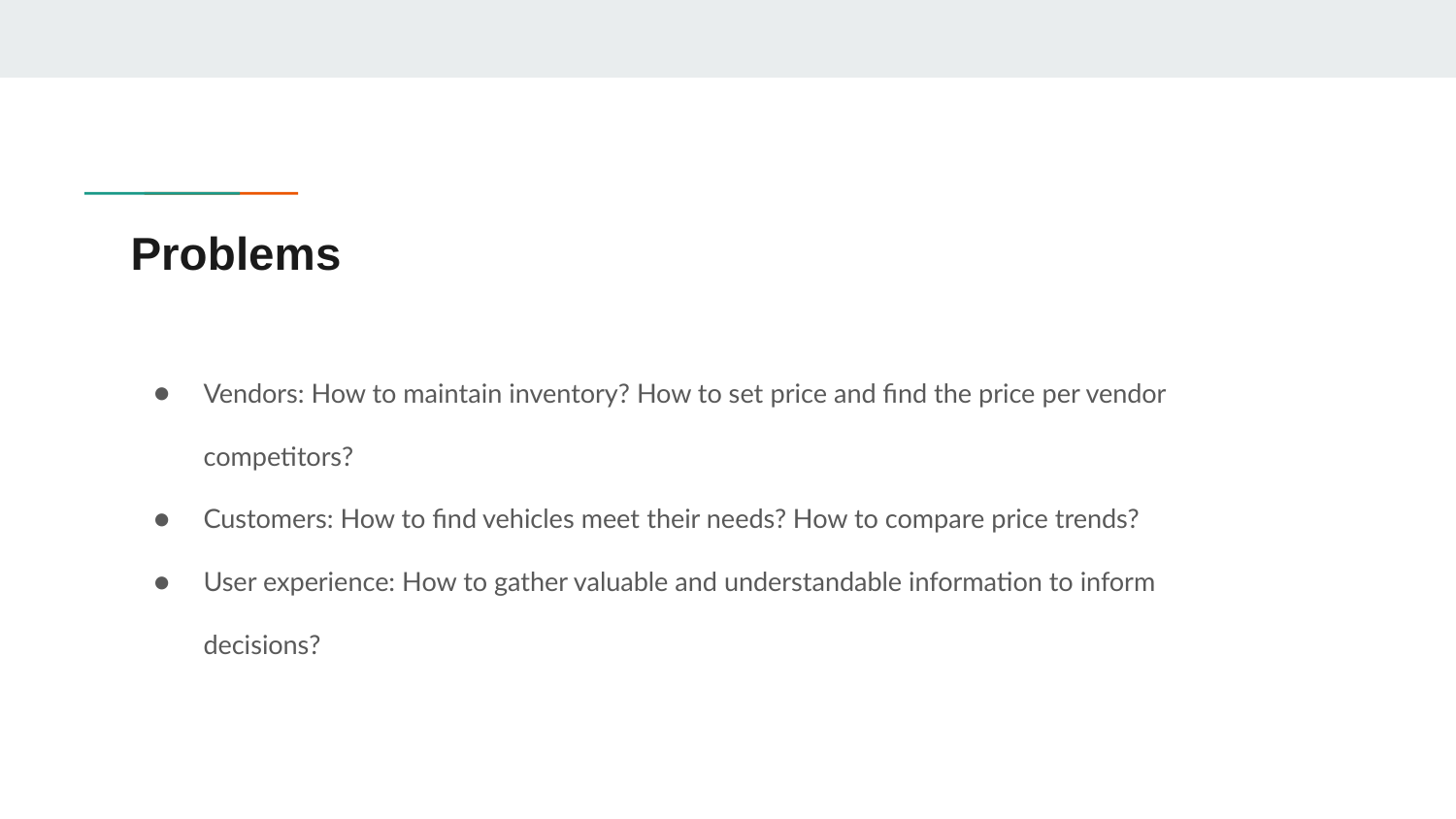

# Problems
Vendors: How to maintain inventory? How to set price and find the price per vendor competitors?
Customers: How to find vehicles meet their needs? How to compare price trends?
User experience: How to gather valuable and understandable information to inform decisions?